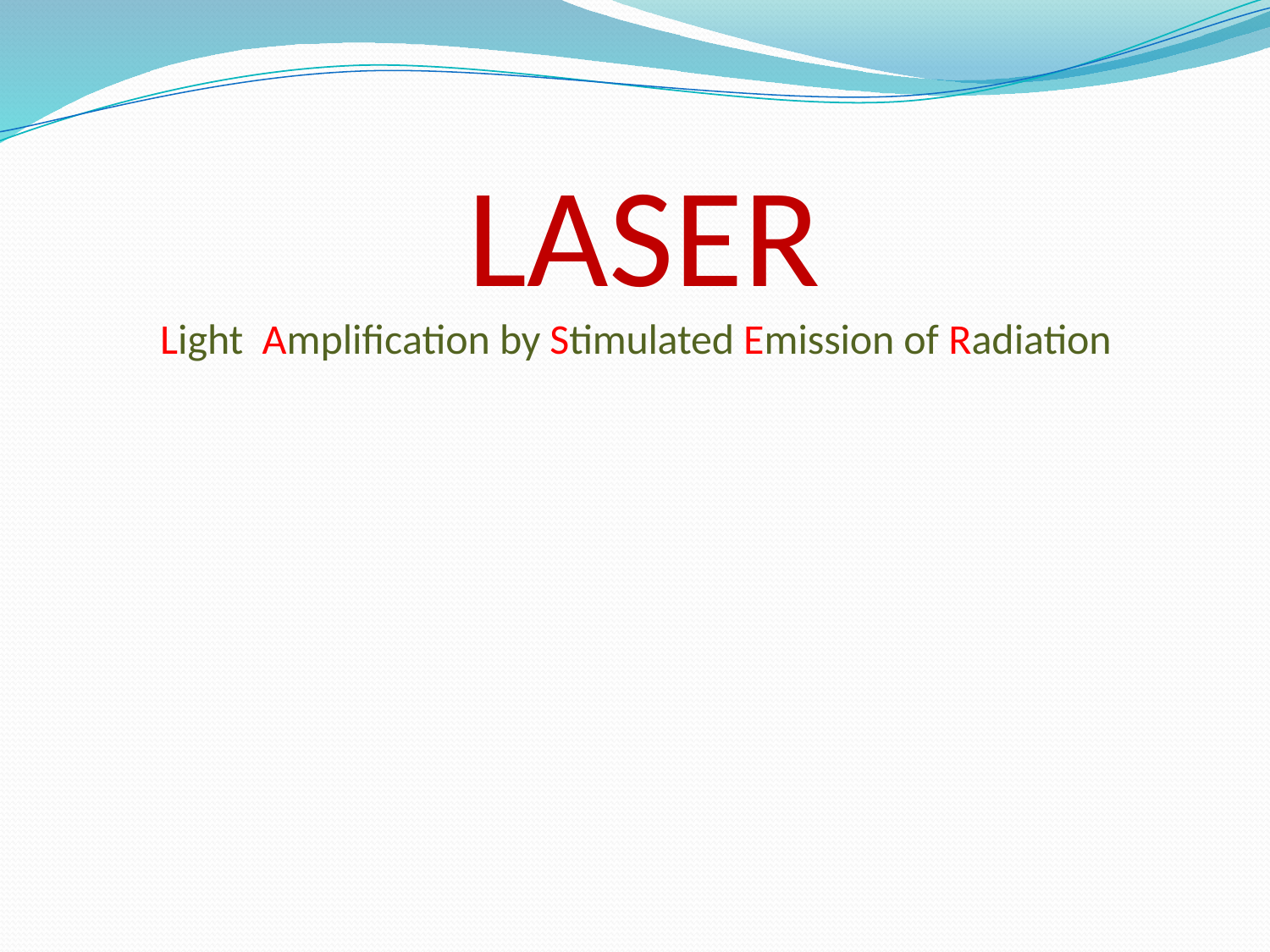

# LASER
Light  Amplification by Stimulated Emission of Radiation